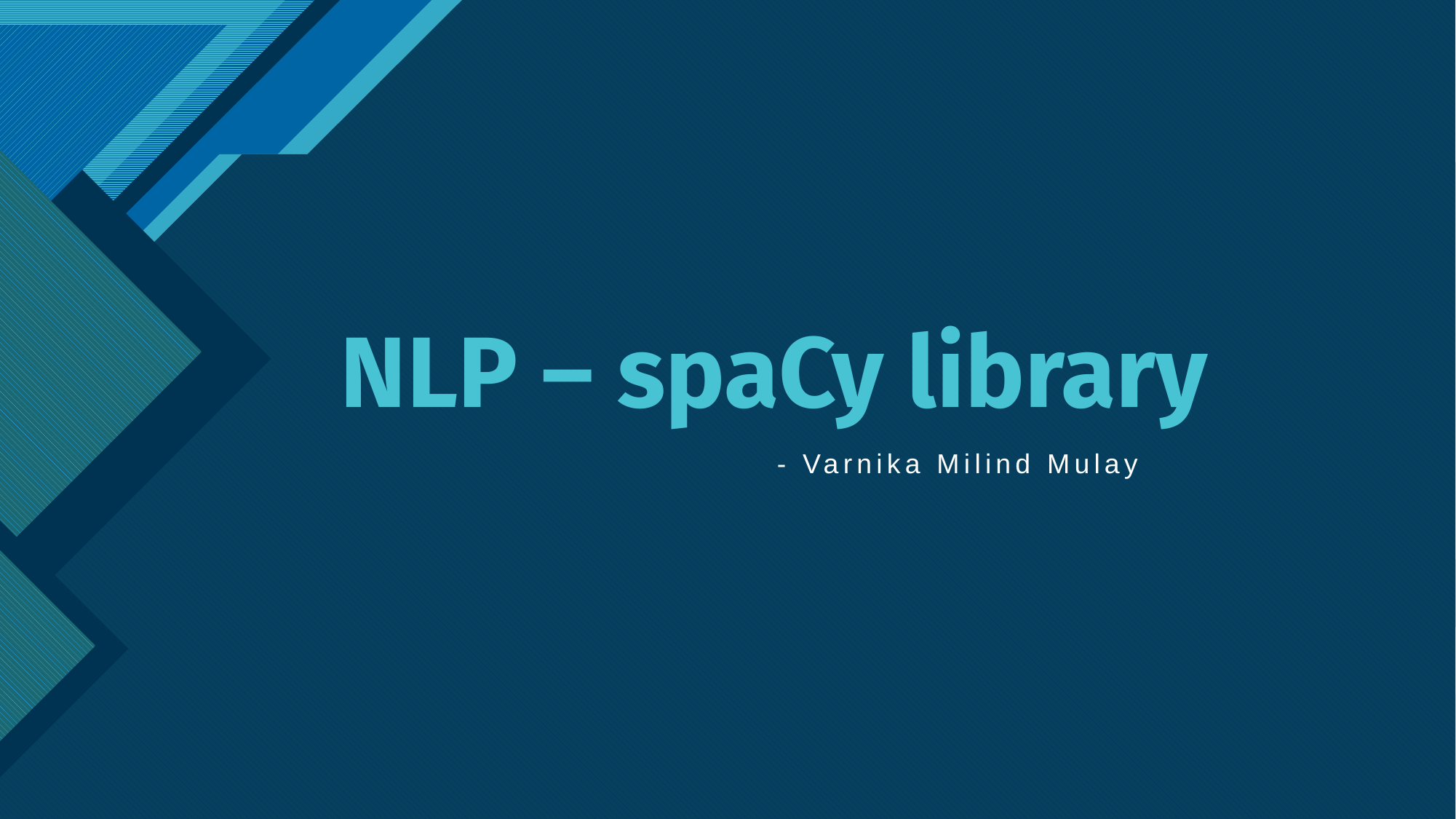

# NLP – spaCy library
				- Varnika Milind Mulay